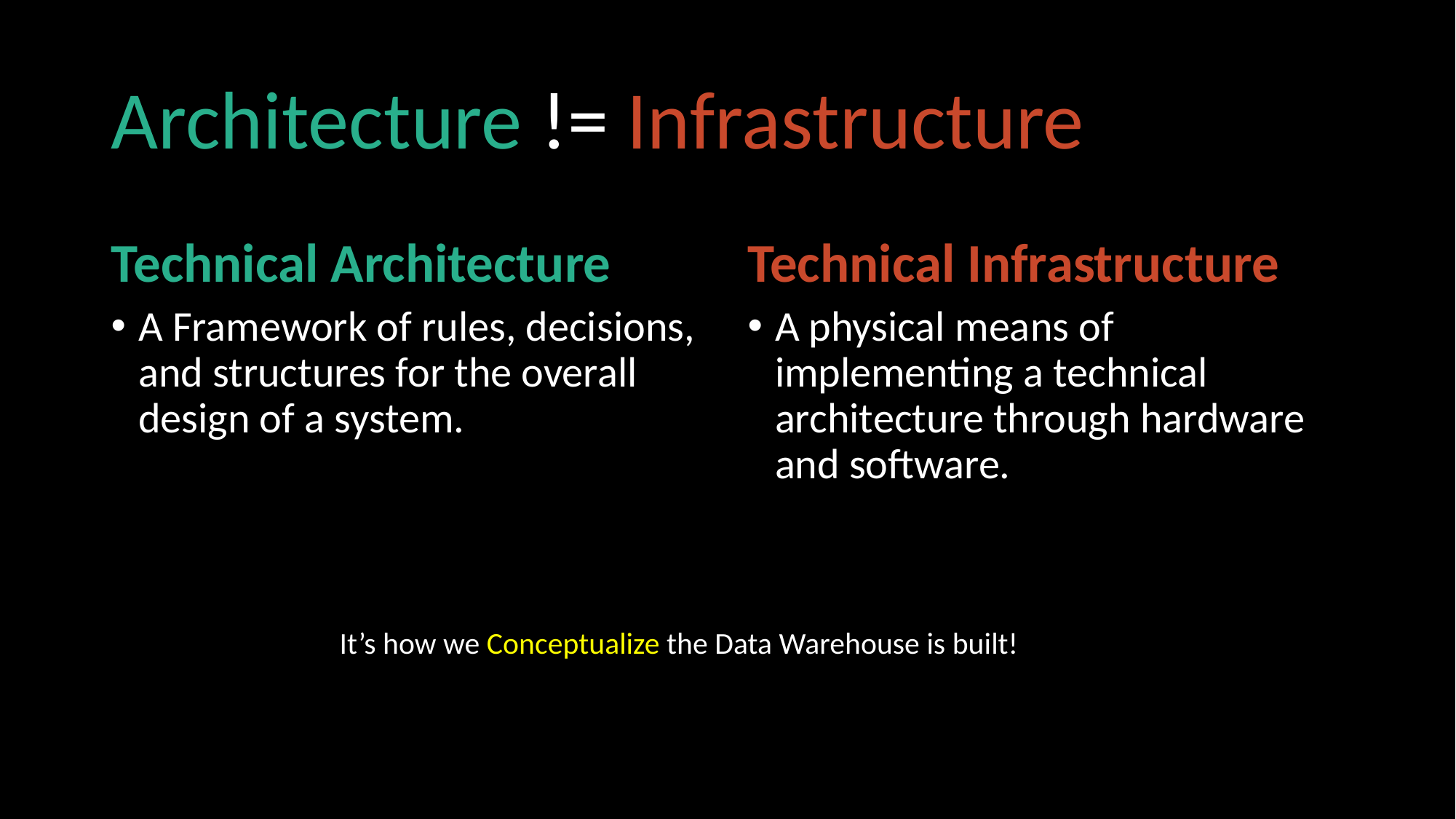

# Architecture != Infrastructure
Technical Architecture
Technical Infrastructure
A Framework of rules, decisions, and structures for the overall design of a system.

A physical means of implementing a technical architecture through hardware and software.
It’s how we Conceptualize the Data Warehouse is built!